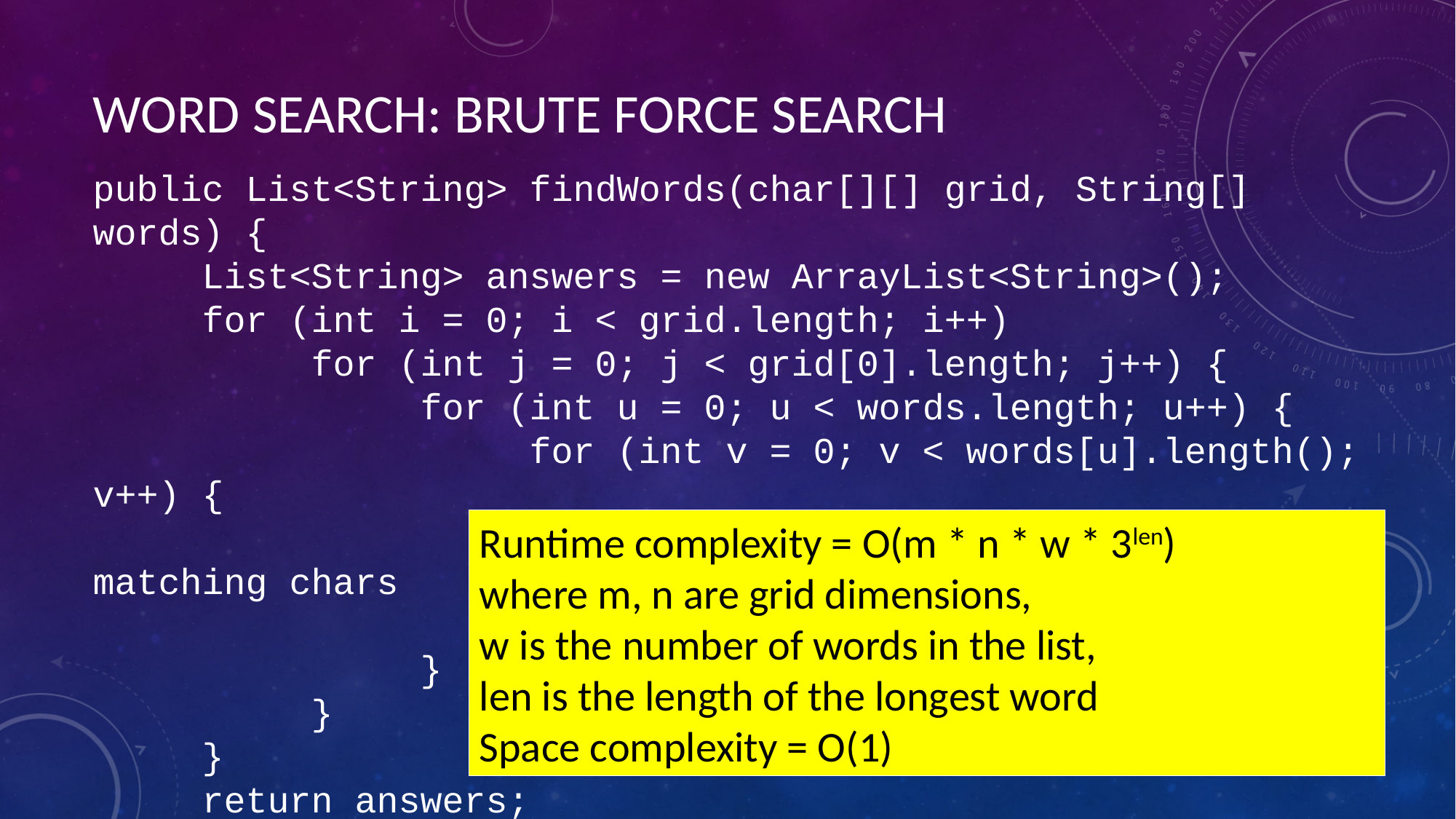

# Word Search: Brute force search
public List<String> findWords(char[][] grid, String[] words) {
	List<String> answers = new ArrayList<String>();
	for (int i = 0; i < grid.length; i++)
		for (int j = 0; j < grid[0].length; j++) {
			for (int u = 0; u < words.length; u++) {
				for (int v = 0; v < words[u].length(); v++) {
					// TODO check 4 directions for matching chars
				}
			}
		}
	}
	return answers;
}
Runtime complexity = O(m * n * w * 3len)
where m, n are grid dimensions,
w is the number of words in the list,
len is the length of the longest word
Space complexity = O(1)